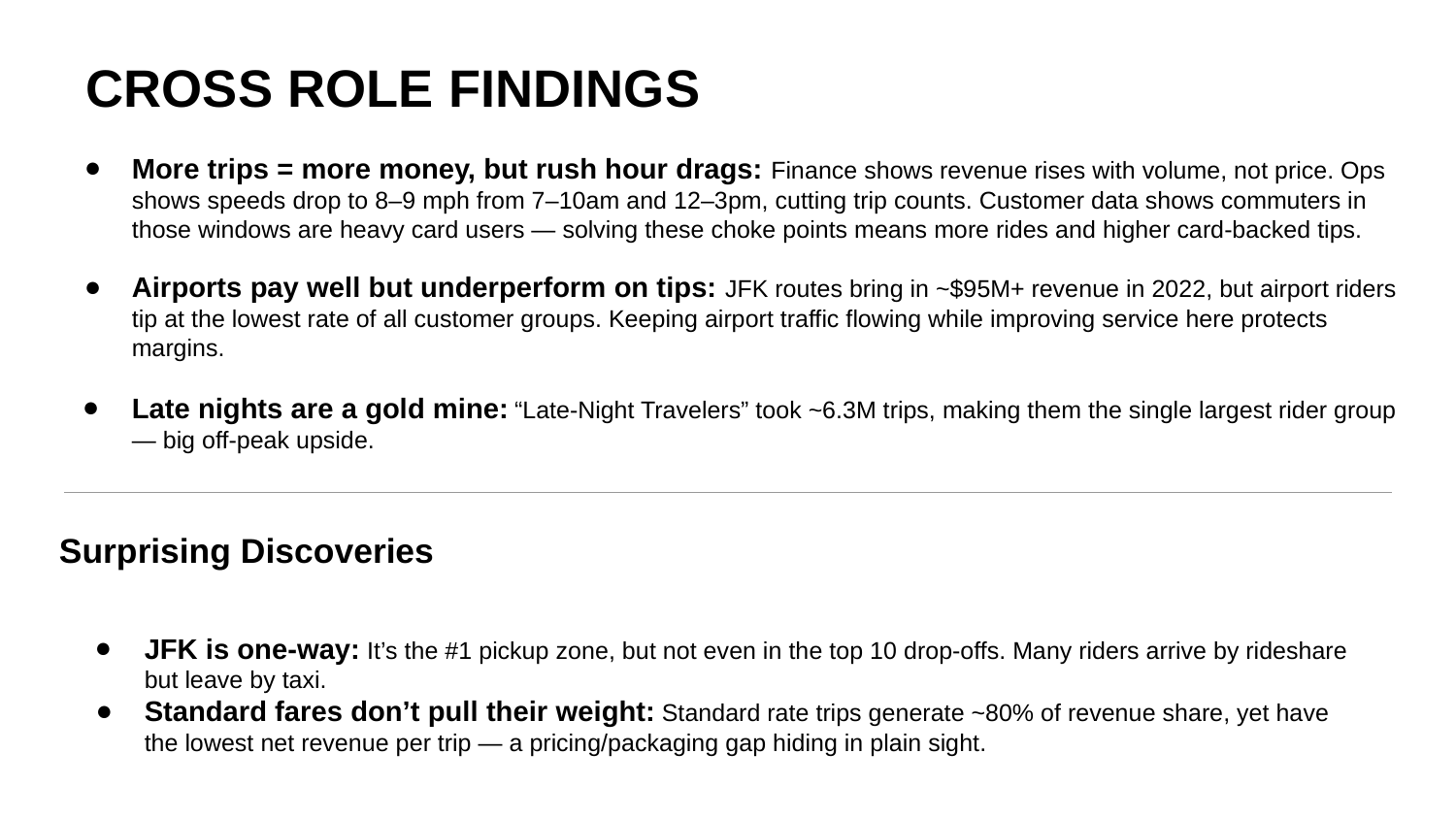

CROSS ROLE FINDINGS
More trips = more money, but rush hour drags: Finance shows revenue rises with volume, not price. Ops shows speeds drop to 8–9 mph from 7–10am and 12–3pm, cutting trip counts. Customer data shows commuters in those windows are heavy card users — solving these choke points means more rides and higher card-backed tips.

Airports pay well but underperform on tips: JFK routes bring in ~$95M+ revenue in 2022, but airport riders tip at the lowest rate of all customer groups. Keeping airport traffic flowing while improving service here protects margins.

Late nights are a gold mine: “Late-Night Travelers” took ~6.3M trips, making them the single largest rider group — big off-peak upside.

Surprising Discoveries
JFK is one-way: It’s the #1 pickup zone, but not even in the top 10 drop-offs. Many riders arrive by rideshare but leave by taxi.
Standard fares don’t pull their weight: Standard rate trips generate ~80% of revenue share, yet have the lowest net revenue per trip — a pricing/packaging gap hiding in plain sight.